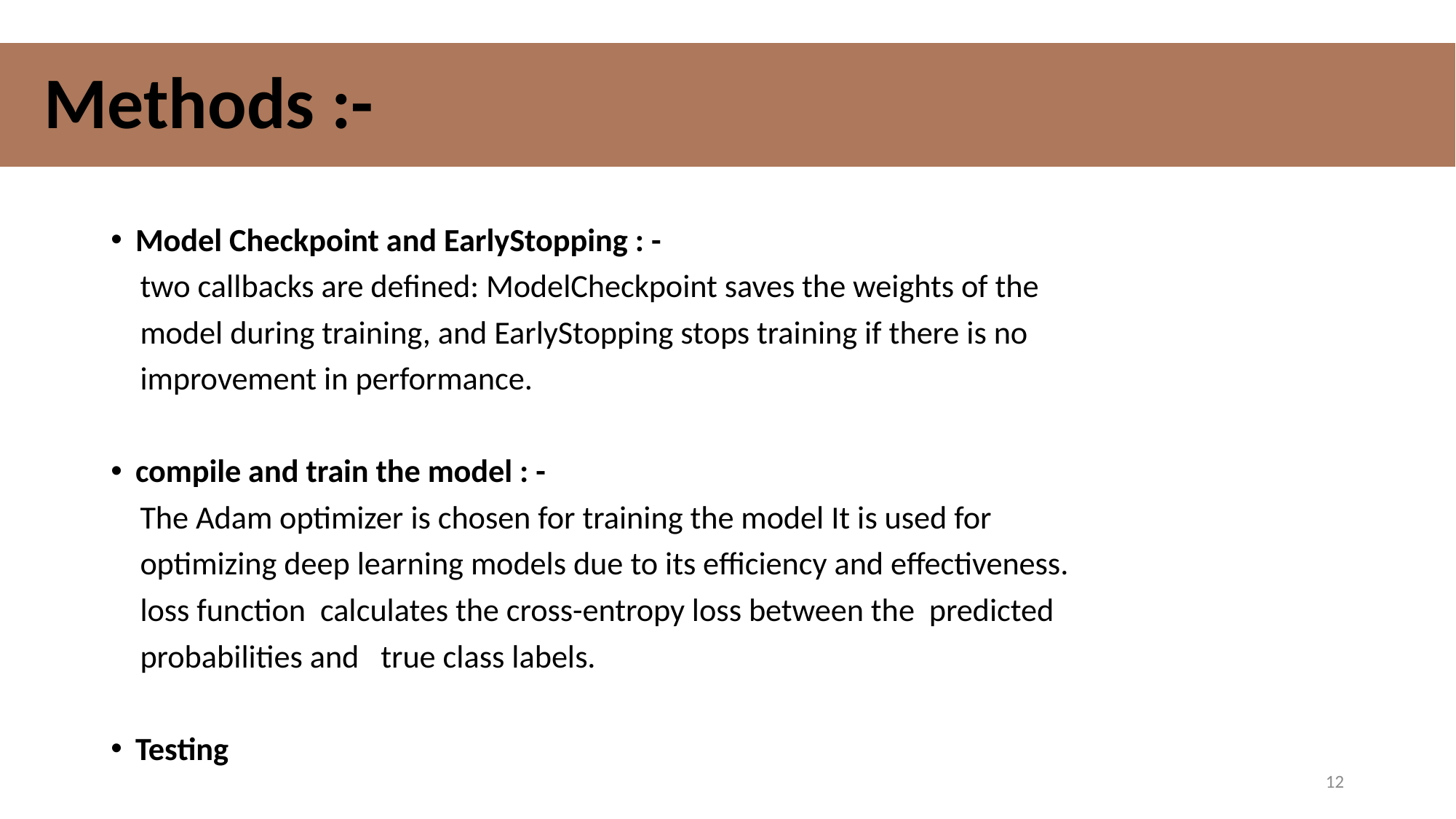

# Methods :-
Model Checkpoint and EarlyStopping : -
    two callbacks are defined: ModelCheckpoint saves the weights of the
    model during training, and EarlyStopping stops training if there is no
    improvement in performance.

compile and train the model : -
    The Adam optimizer is chosen for training the model It is used for
    optimizing deep learning models due to its efficiency and effectiveness.
    loss function  calculates the cross-entropy loss between the  predicted
    probabilities and   true class labels.

Testing

12